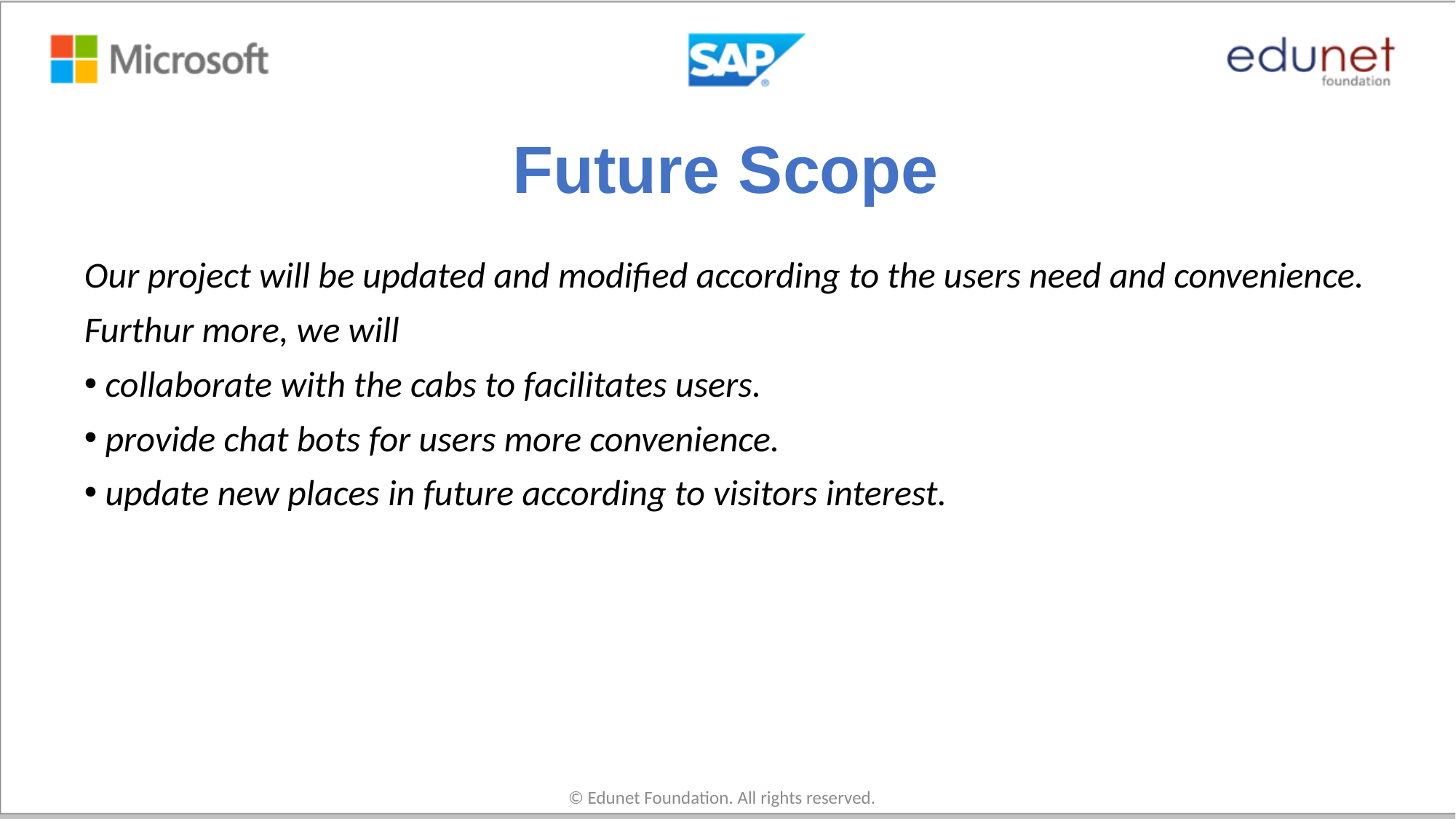

# Future Scope
Our project will be updated and modified according to the users need and convenience.
Furthur more, we will
 collaborate with the cabs to facilitates users.
 provide chat bots for users more convenience.
 update new places in future according to visitors interest.

© Edunet Foundation. All rights reserved.